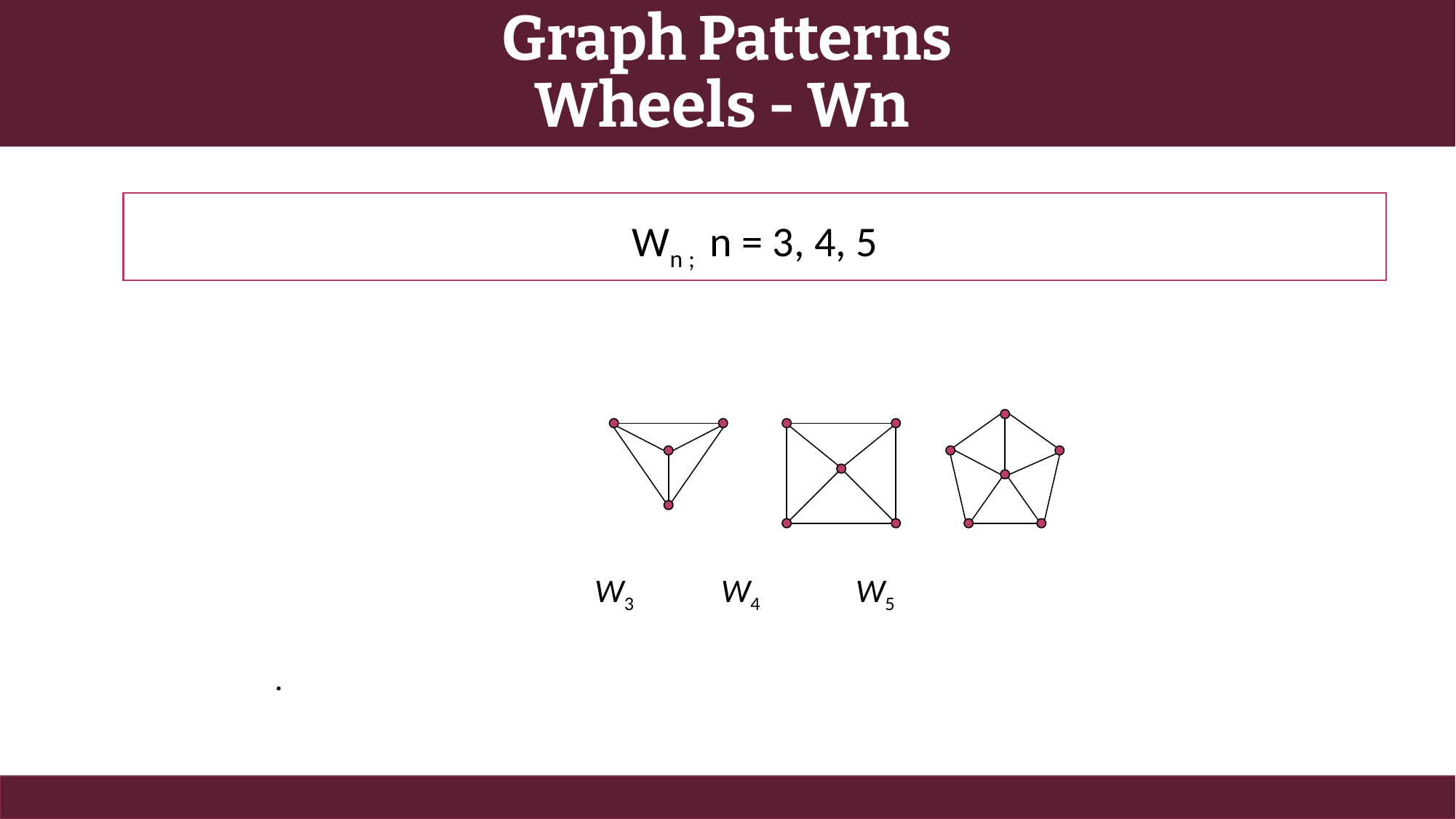

Graph Patterns
Wheels - Wn

Wn ;  n = 3, 4, 5

     	        	 	      W3	                   W4	        W5

.

L23
33